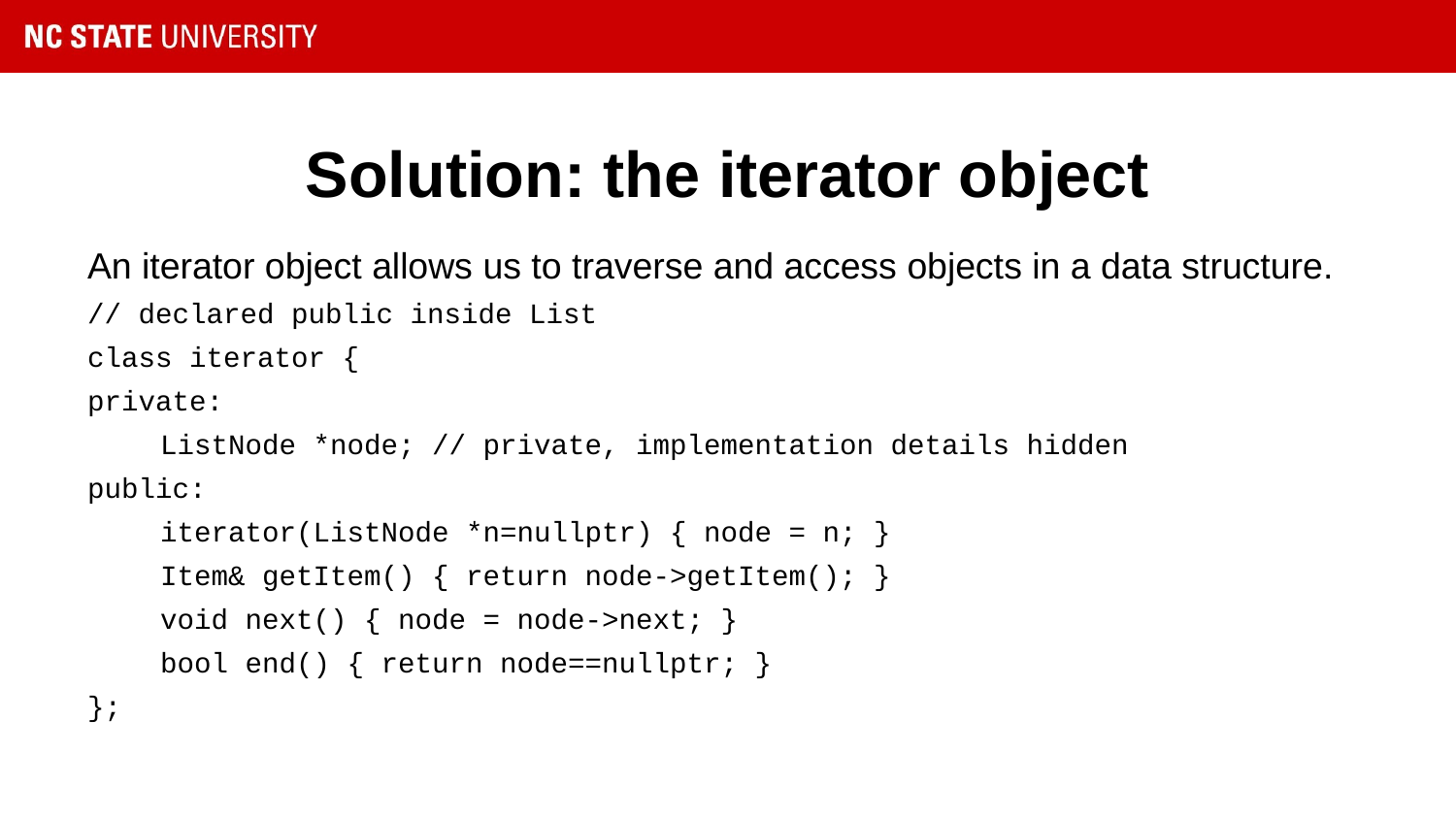

# Solution: the iterator object
An iterator object allows us to traverse and access objects in a data structure.
// declared public inside List
class iterator {
private:
ListNode *node; // private, implementation details hidden
public:
iterator(ListNode *n=nullptr) { node = n; }
Item& getItem() { return node->getItem(); }
void next() { node = node->next; }
bool end() { return node==nullptr; }
};